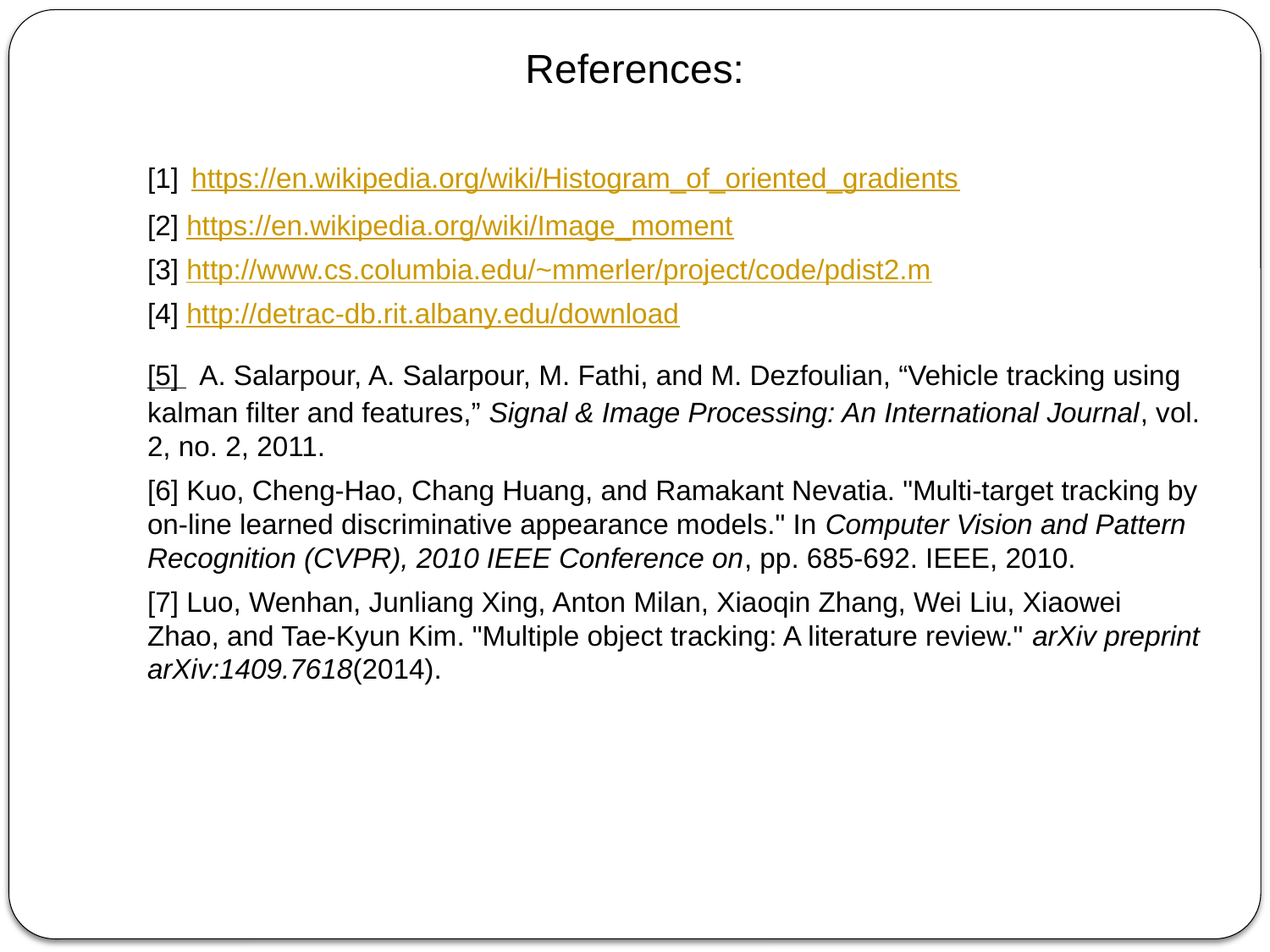

# References:
[1] https://en.wikipedia.org/wiki/Histogram_of_oriented_gradients
[2] https://en.wikipedia.org/wiki/Image_moment
[3] http://www.cs.columbia.edu/~mmerler/project/code/pdist2.m
[4] http://detrac-db.rit.albany.edu/download
[5]  A. Salarpour, A. Salarpour, M. Fathi, and M. Dezfoulian, “Vehicle tracking using kalman filter and features,” Signal & Image Processing: An International Journal, vol. 2, no. 2, 2011.
[6] Kuo, Cheng-Hao, Chang Huang, and Ramakant Nevatia. "Multi-target tracking by on-line learned discriminative appearance models." In Computer Vision and Pattern Recognition (CVPR), 2010 IEEE Conference on, pp. 685-692. IEEE, 2010.
[7] Luo, Wenhan, Junliang Xing, Anton Milan, Xiaoqin Zhang, Wei Liu, Xiaowei Zhao, and Tae-Kyun Kim. "Multiple object tracking: A literature review." arXiv preprint arXiv:1409.7618(2014).